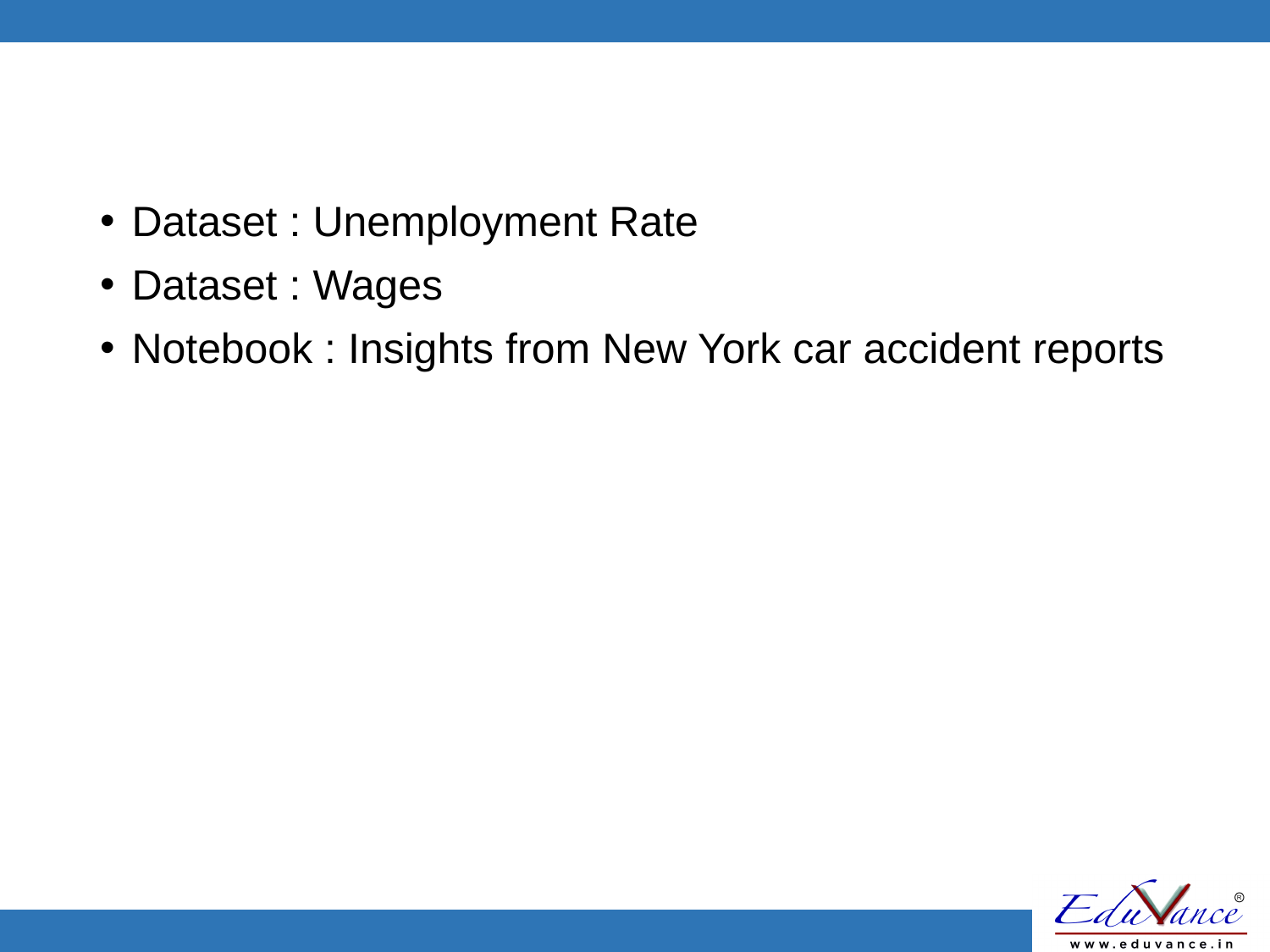

#
Dataset : Unemployment Rate
Dataset : Wages
Notebook : Insights from New York car accident reports